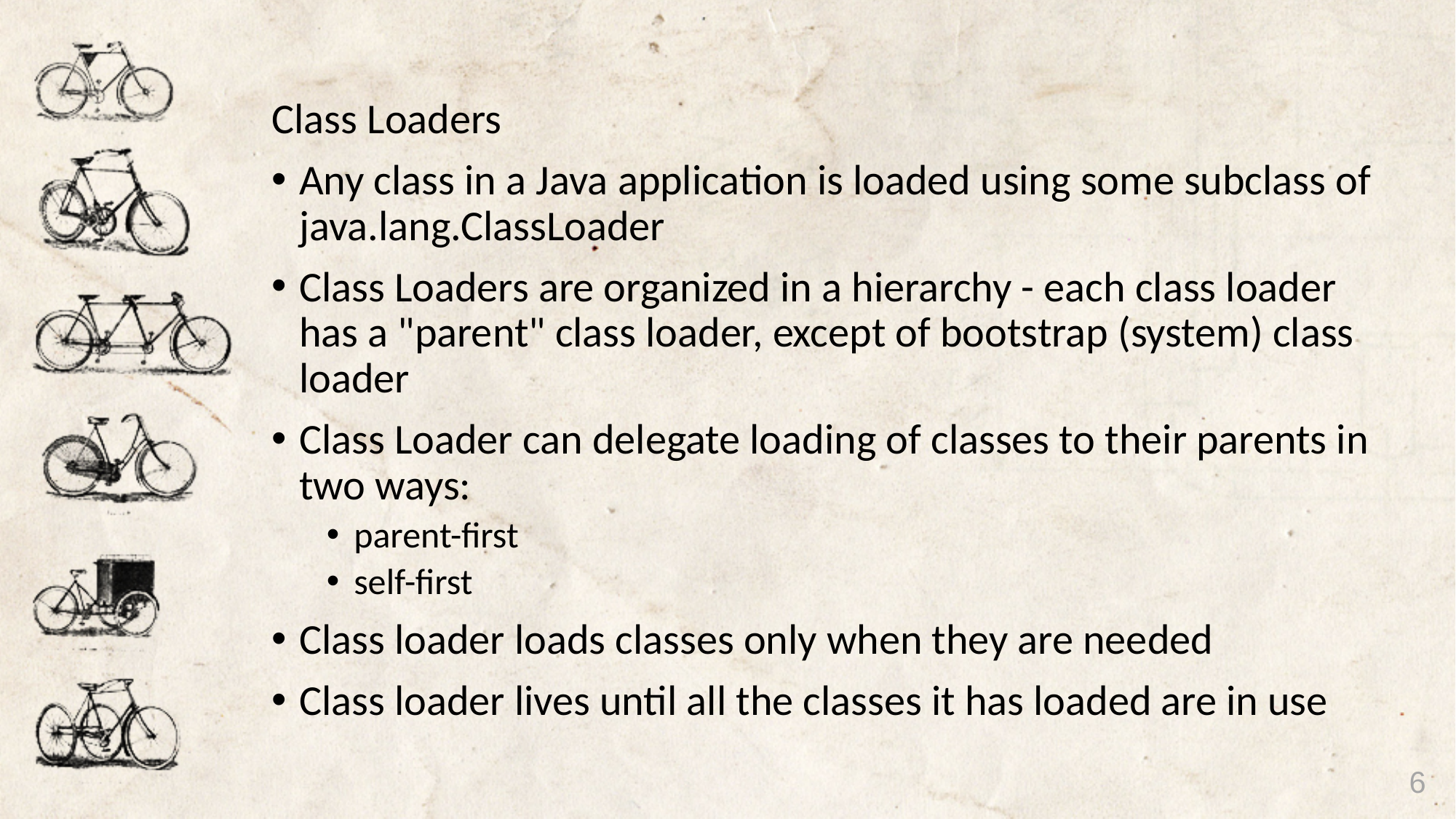

#
Class Loaders
Any class in a Java application is loaded using some subclass of java.lang.ClassLoader
Class Loaders are organized in a hierarchy - each class loader has a "parent" class loader, except of bootstrap (system) class loader
Class Loader can delegate loading of classes to their parents in two ways:
parent-first
self-first
Class loader loads classes only when they are needed
Class loader lives until all the classes it has loaded are in use
6